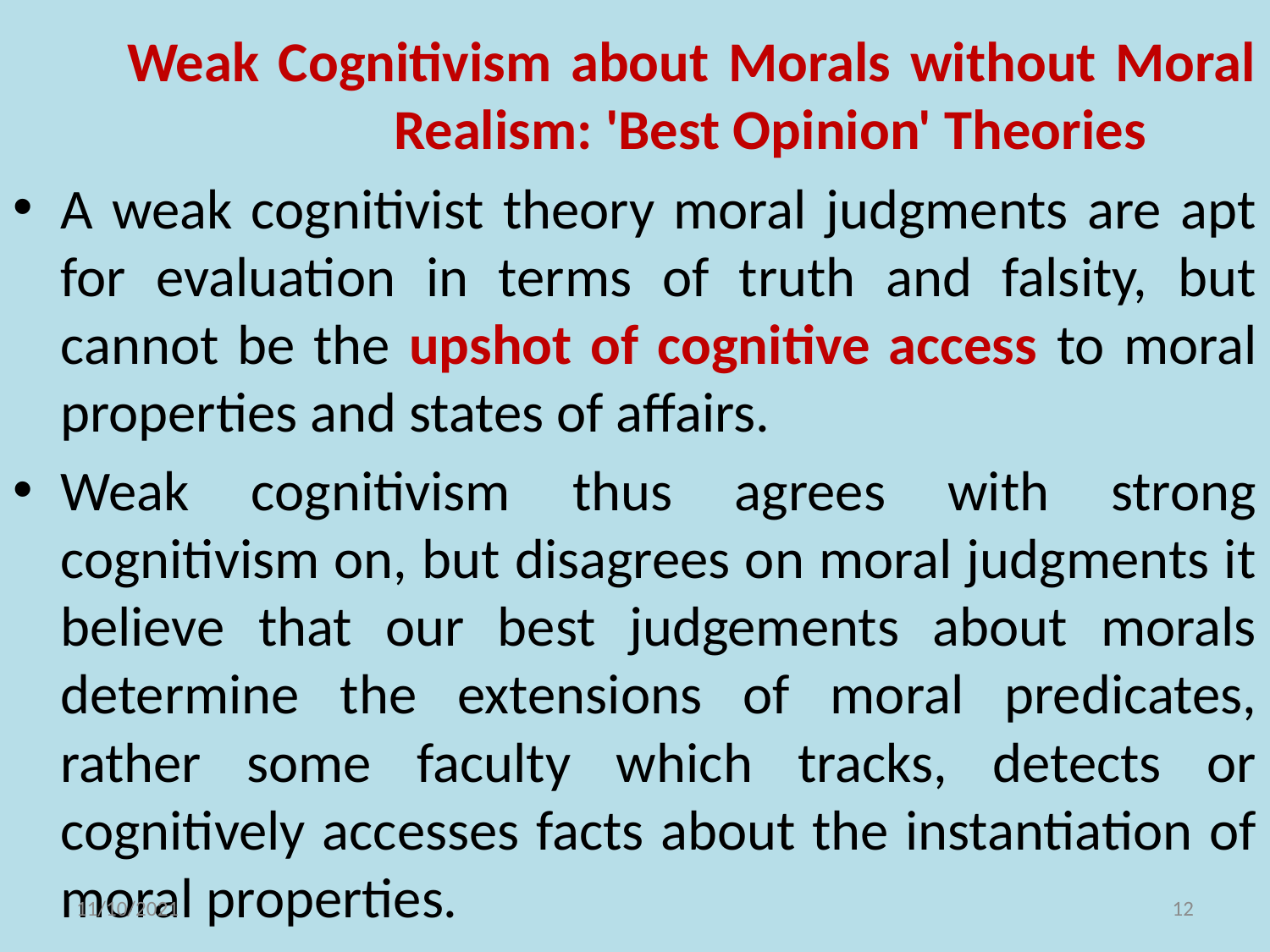

Weak Cognitivism about Morals without Moral 			Realism: 'Best Opinion' Theories
A weak cognitivist theory moral judgments are apt for evaluation in terms of truth and falsity, but cannot be the upshot of cognitive access to moral properties and states of affairs.
Weak cognitivism thus agrees with strong cognitivism on, but disagrees on moral judgments it believe that our best judgements about morals determine the extensions of moral predicates, rather some faculty which tracks, detects or cognitively accesses facts about the instantiation of moral properties.

11/10/2021
12